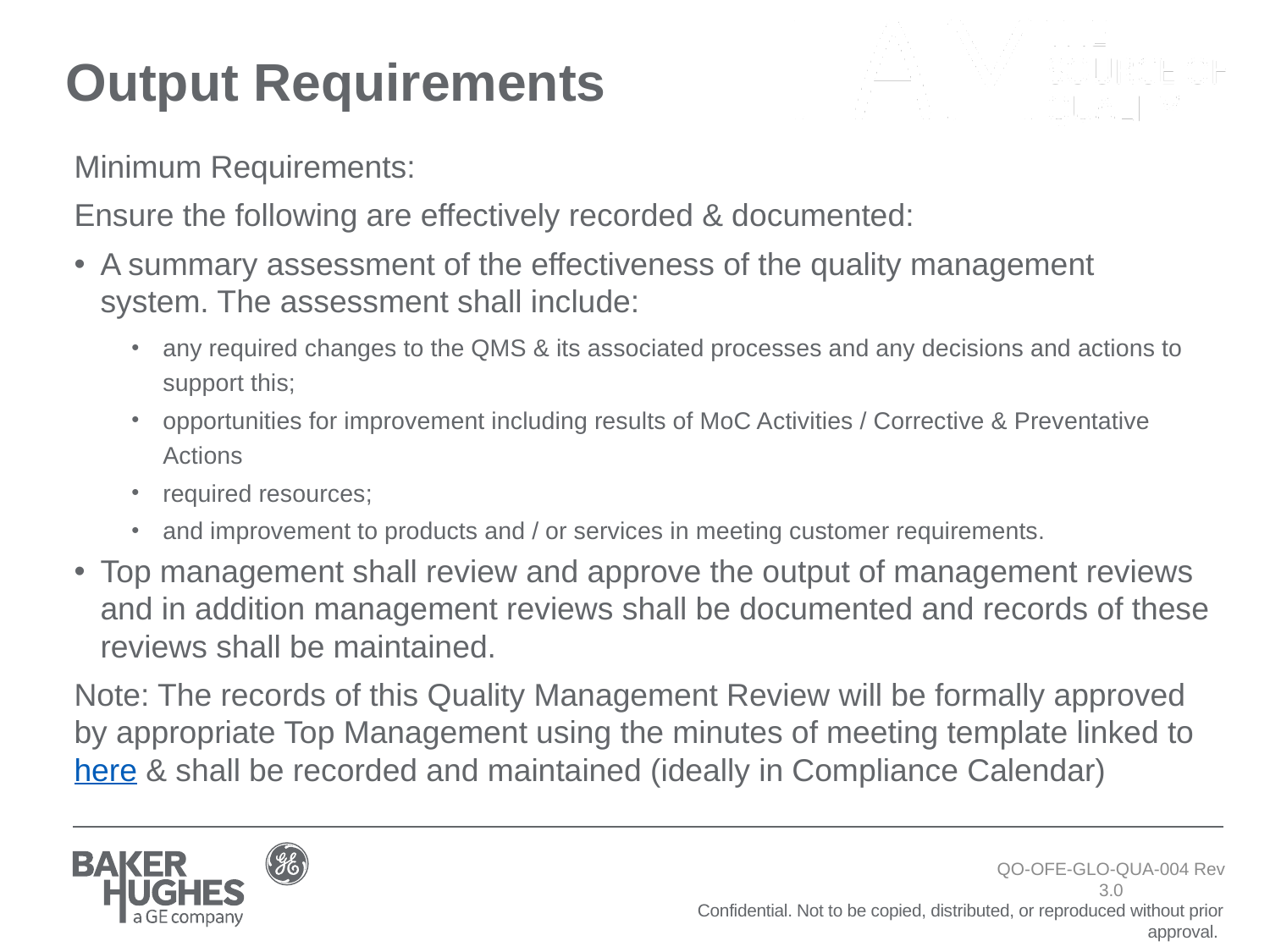

Output Requirements
Minimum Requirements:
Ensure the following are effectively recorded & documented:
A summary assessment of the effectiveness of the quality management system. The assessment shall include:
any required changes to the QMS & its associated processes and any decisions and actions to support this;
opportunities for improvement including results of MoC Activities / Corrective & Preventative Actions
required resources;
and improvement to products and / or services in meeting customer requirements.
Top management shall review and approve the output of management reviews and in addition management reviews shall be documented and records of these reviews shall be maintained.
Note: The records of this Quality Management Review will be formally approved by appropriate Top Management using the minutes of meeting template linked to here & shall be recorded and maintained (ideally in Compliance Calendar)
QO-OFE-GLO-QUA-004 Rev 3.0